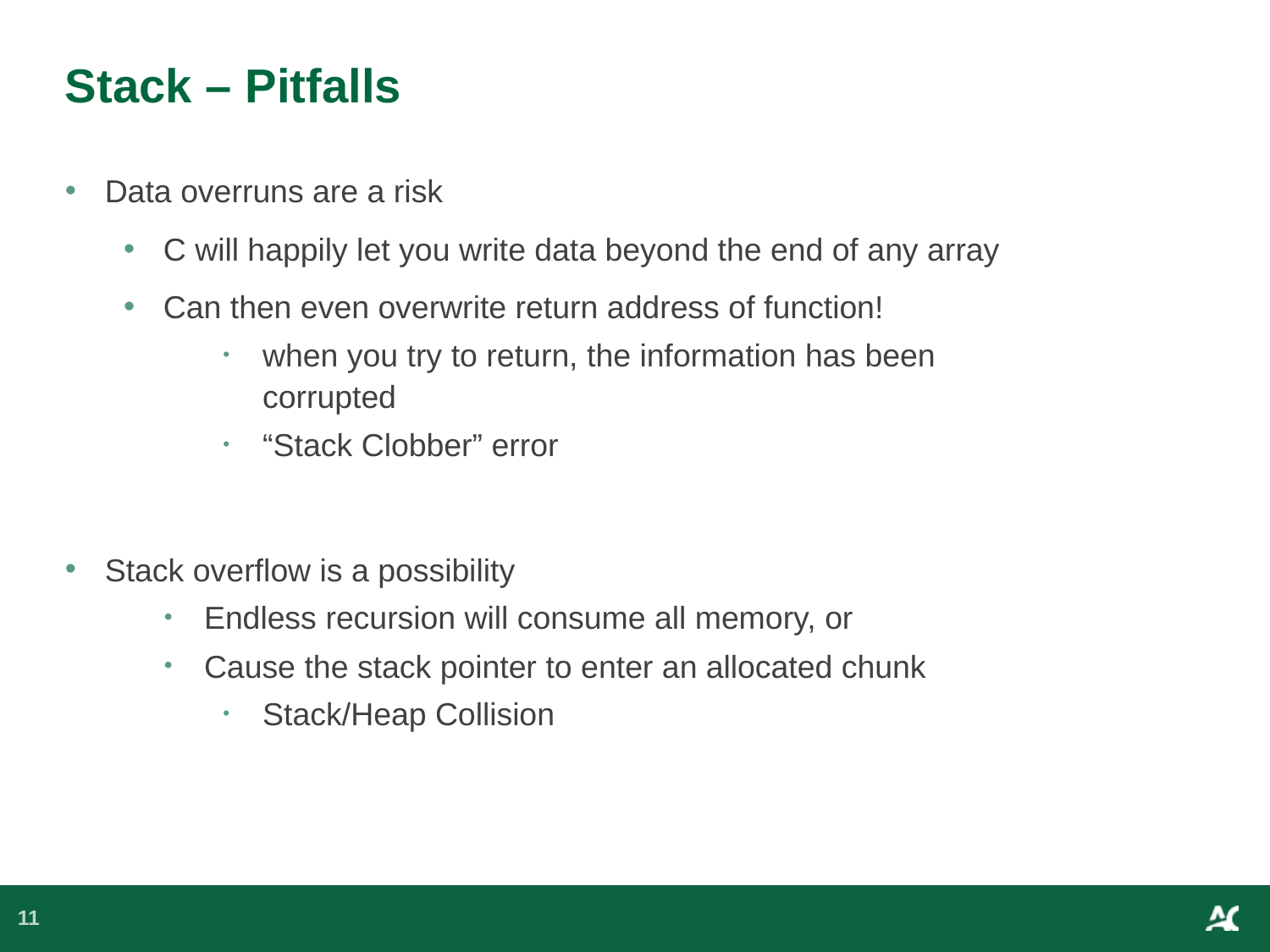

# Stack – Pitfalls
Data overruns are a risk
C will happily let you write data beyond the end of any array
Can then even overwrite return address of function!
when you try to return, the information has been corrupted
“Stack Clobber” error

Stack overflow is a possibility
Endless recursion will consume all memory, or
Cause the stack pointer to enter an allocated chunk
Stack/Heap Collision

11